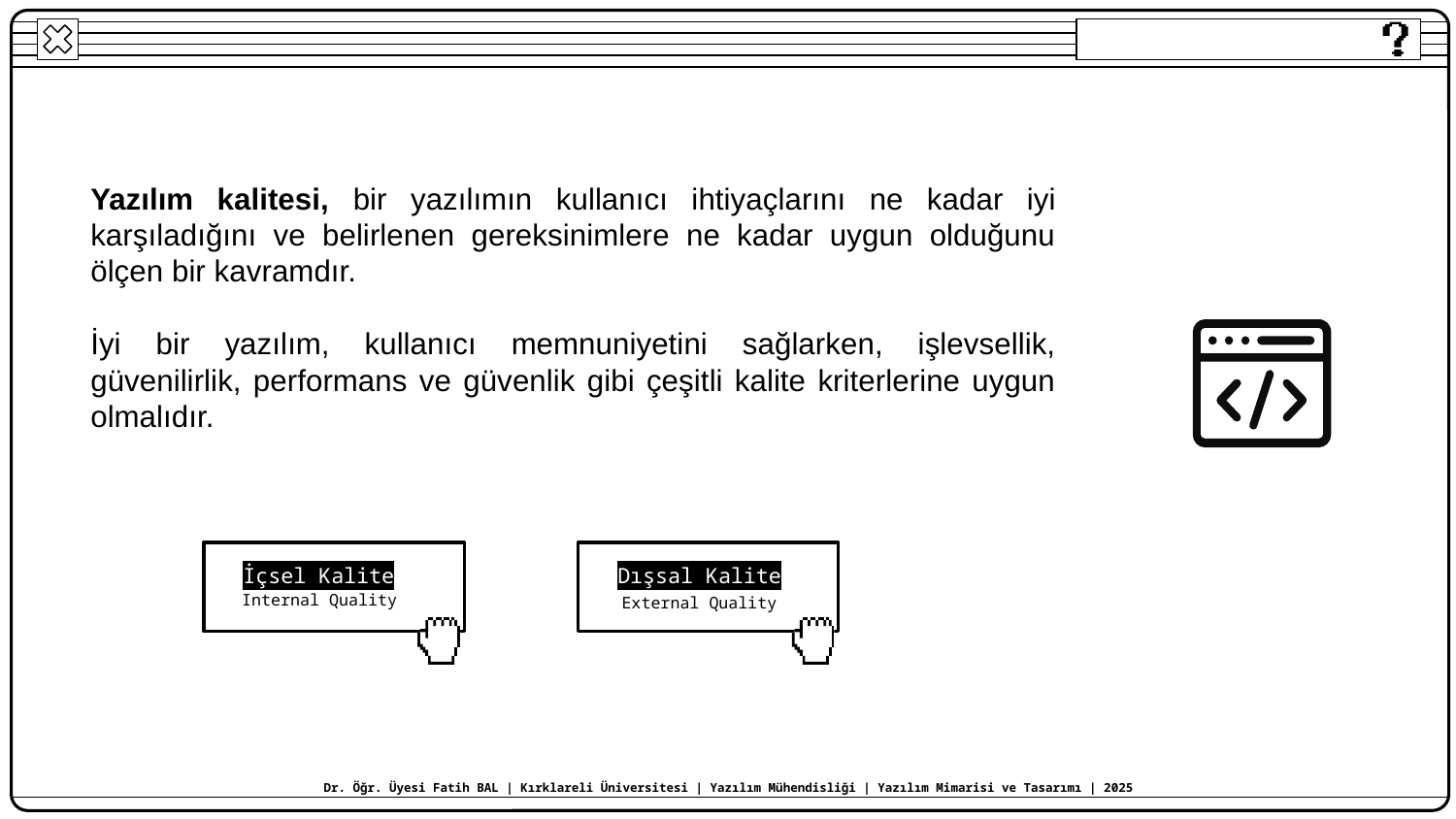

Yazılım kalitesi, bir yazılımın kullanıcı ihtiyaçlarını ne kadar iyi karşıladığını ve belirlenen gereksinimlere ne kadar uygun olduğunu ölçen bir kavramdır.

İyi bir yazılım, kullanıcı memnuniyetini sağlarken, işlevsellik, güvenilirlik, performans ve güvenlik gibi çeşitli kalite kriterlerine uygun olmalıdır.

İçsel Kalite
Dışsal Kalite
Internal Quality
External Quality

Dr. Öğr. Üyesi Fatih BAL | Kırklareli Üniversitesi | Yazılım Mühendisliği | Yazılım Mimarisi ve Tasarımı | 2025